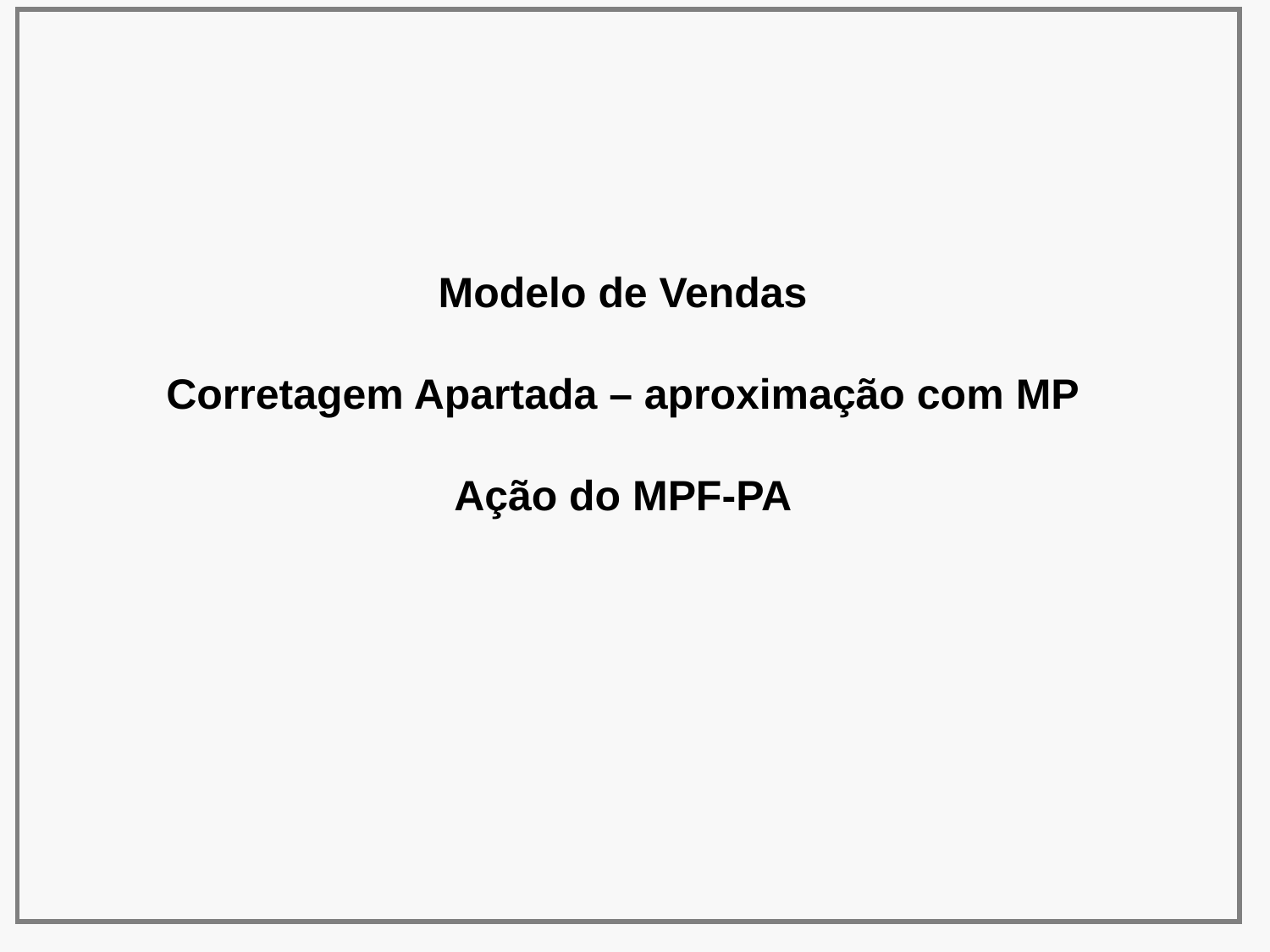

Modelo de Vendas

Corretagem Apartada – aproximação com MP

Ação do MPF-PA